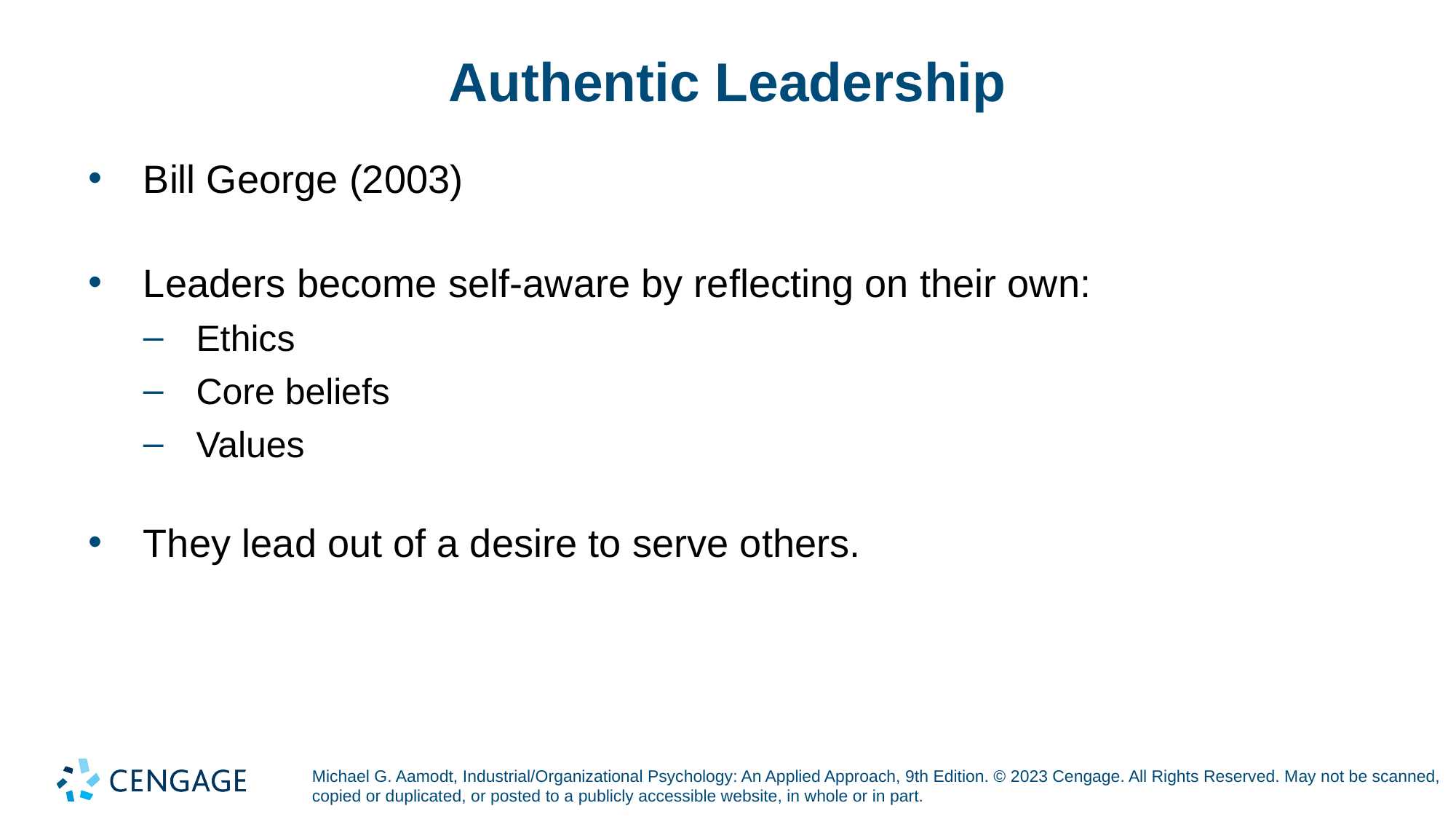

# Authentic Leadership
Bill George (2003)
Leaders become self-aware by reflecting on their own:
Ethics
Core beliefs
Values
They lead out of a desire to serve others.